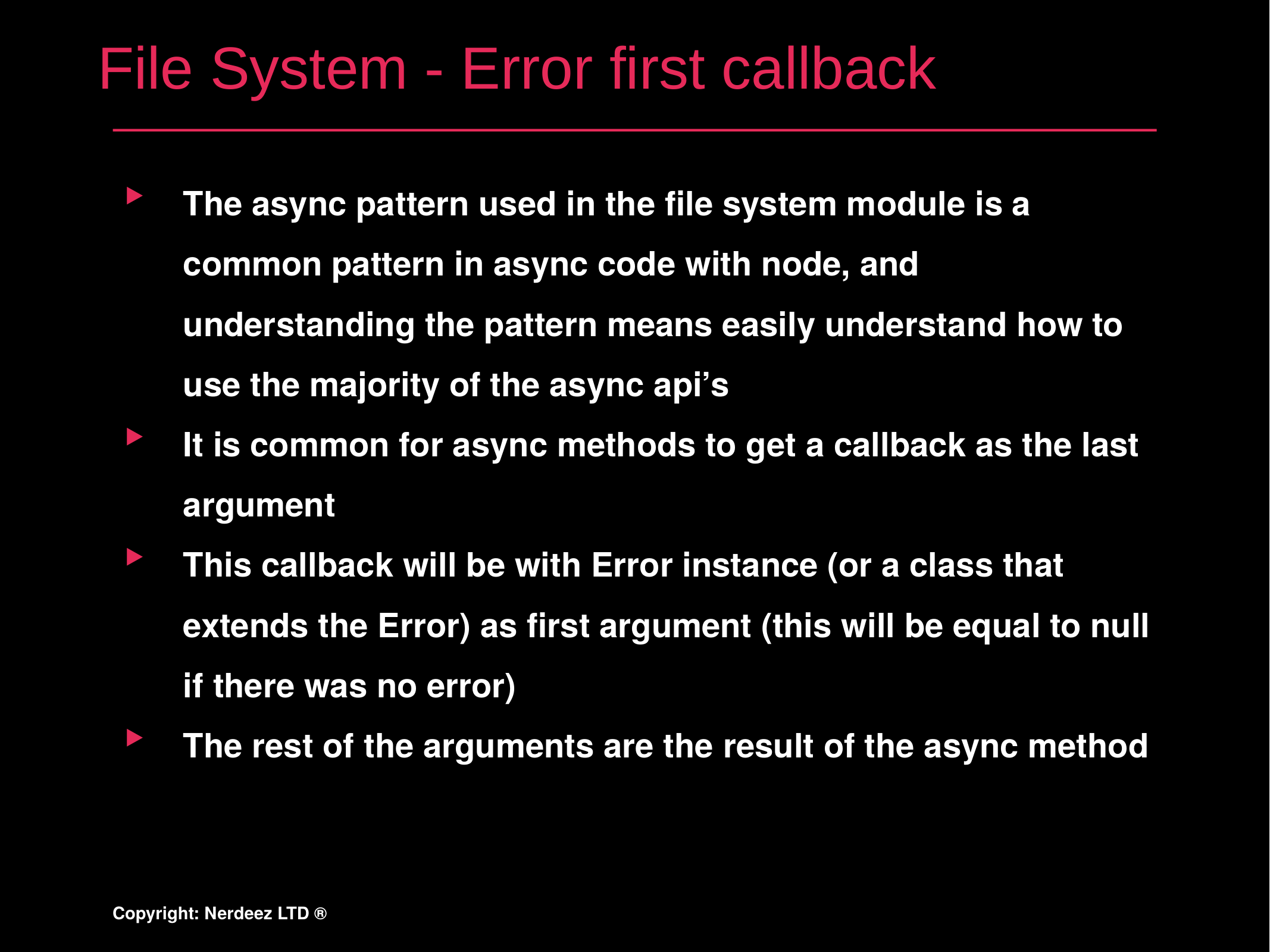

# File System - Error first callback

The async pattern used in the file system module is a common pattern in async code with node, and understanding the pattern means easily understand how to use the majority of the async api’s
It is common for async methods to get a callback as the last argument
This callback will be with Error instance (or a class that extends the Error) as first argument (this will be equal to null if there was no error)
The rest of the arguments are the result of the async method

Copyright: Nerdeez LTD ®